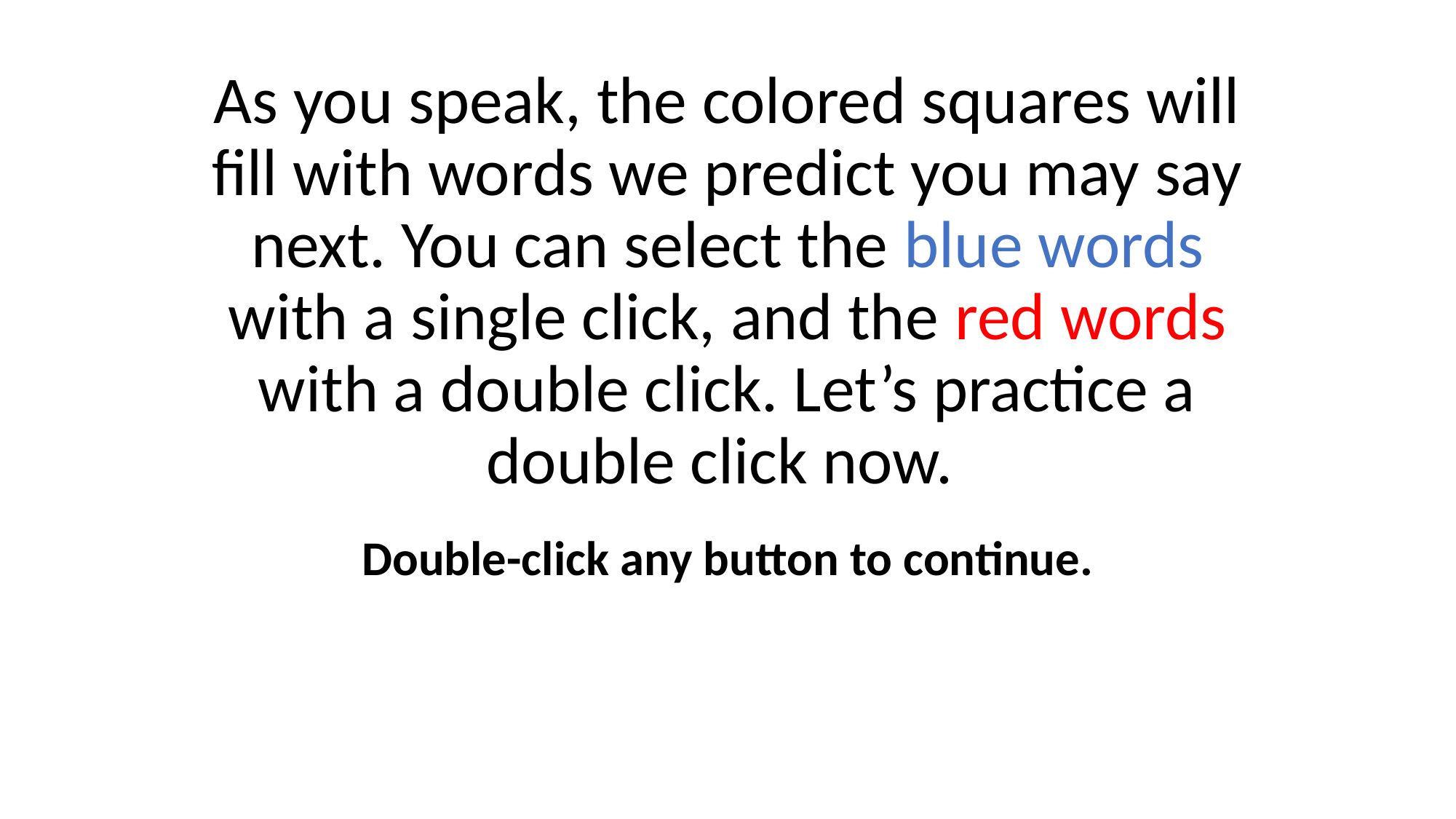

# As you speak, the colored squares will fill with words we predict you may say next. You can select the blue words with a single click, and the red words with a double click. Let’s practice a double click now.
Double-click any button to continue.